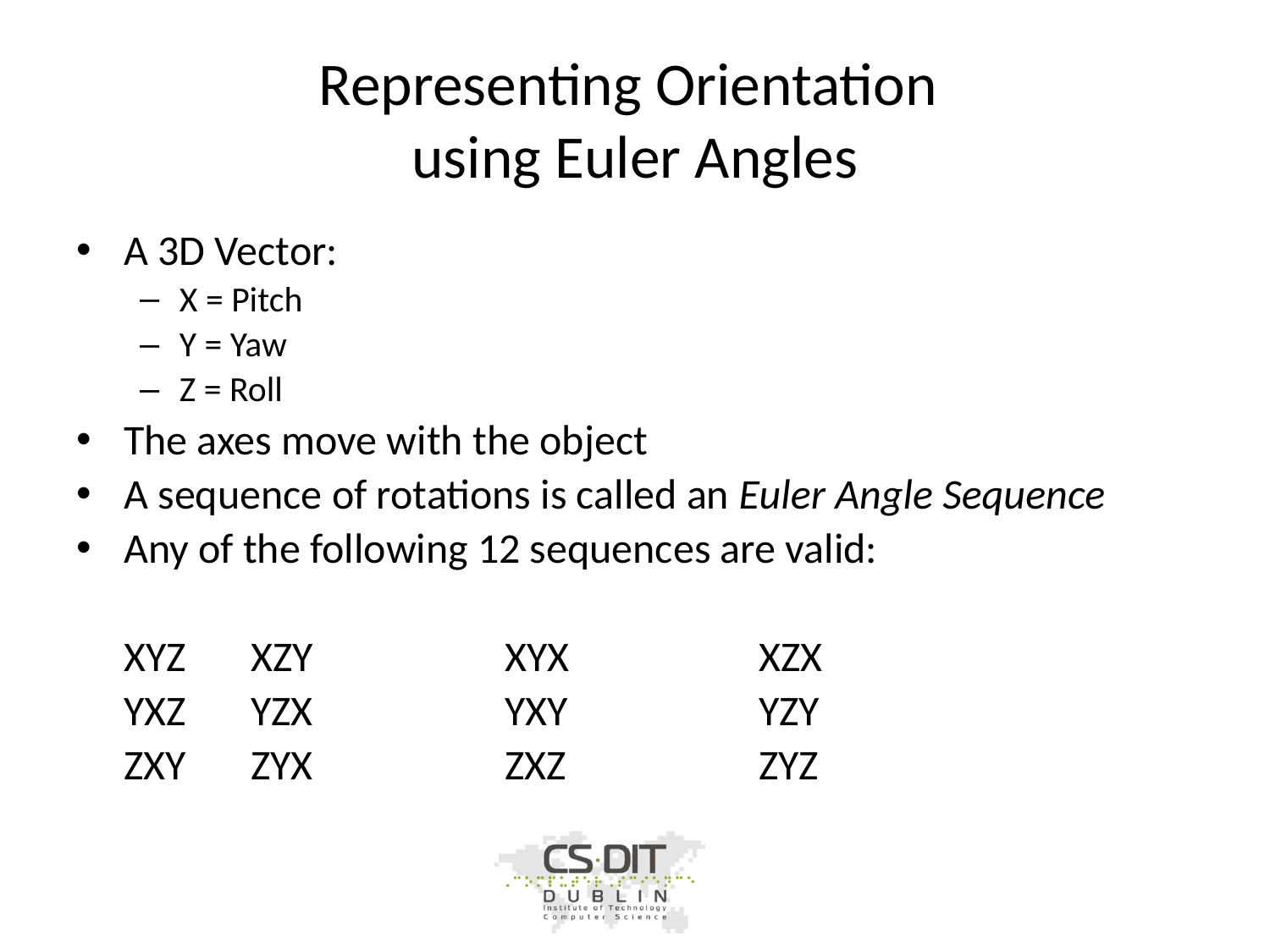

# Representing Orientation using Euler Angles
A 3D Vector:
X = Pitch
Y = Yaw
Z = Roll
The axes move with the object
A sequence of rotations is called an Euler Angle Sequence
Any of the following 12 sequences are valid:

	XYZ	XZY		XYX		XZX
	YXZ	YZX		YXY		YZY
	ZXY	ZYX		ZXZ		ZYZ